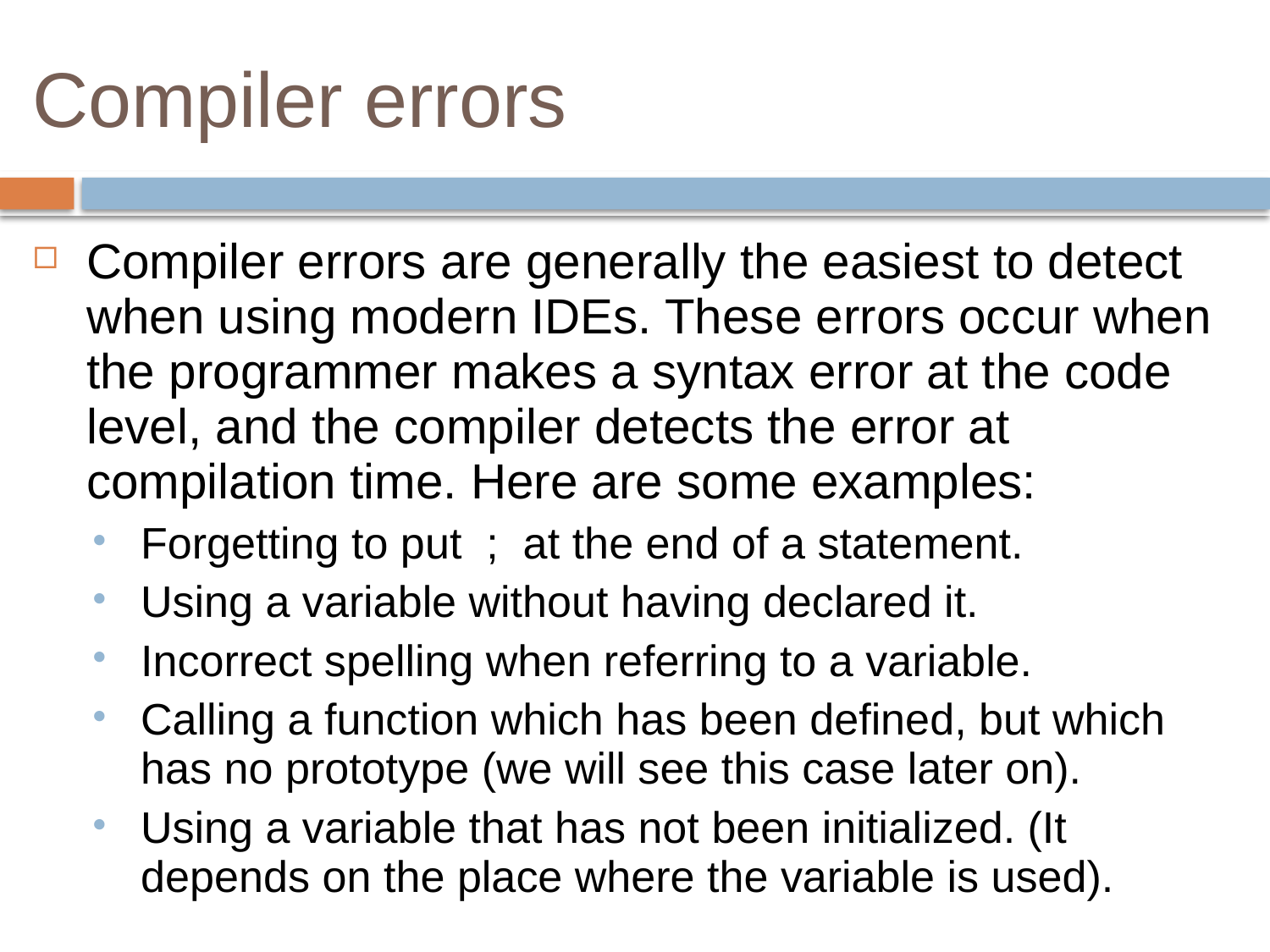

Compiler errors
Compiler errors are generally the easiest to detect when using modern IDEs. These errors occur when the programmer makes a syntax error at the code level, and the compiler detects the error at compilation time. Here are some examples:
Forgetting to put  ;  at the end of a statement.
Using a variable without having declared it.
Incorrect spelling when referring to a variable.
Calling a function which has been defined, but which has no prototype (we will see this case later on).
Using a variable that has not been initialized. (It depends on the place where the variable is used).